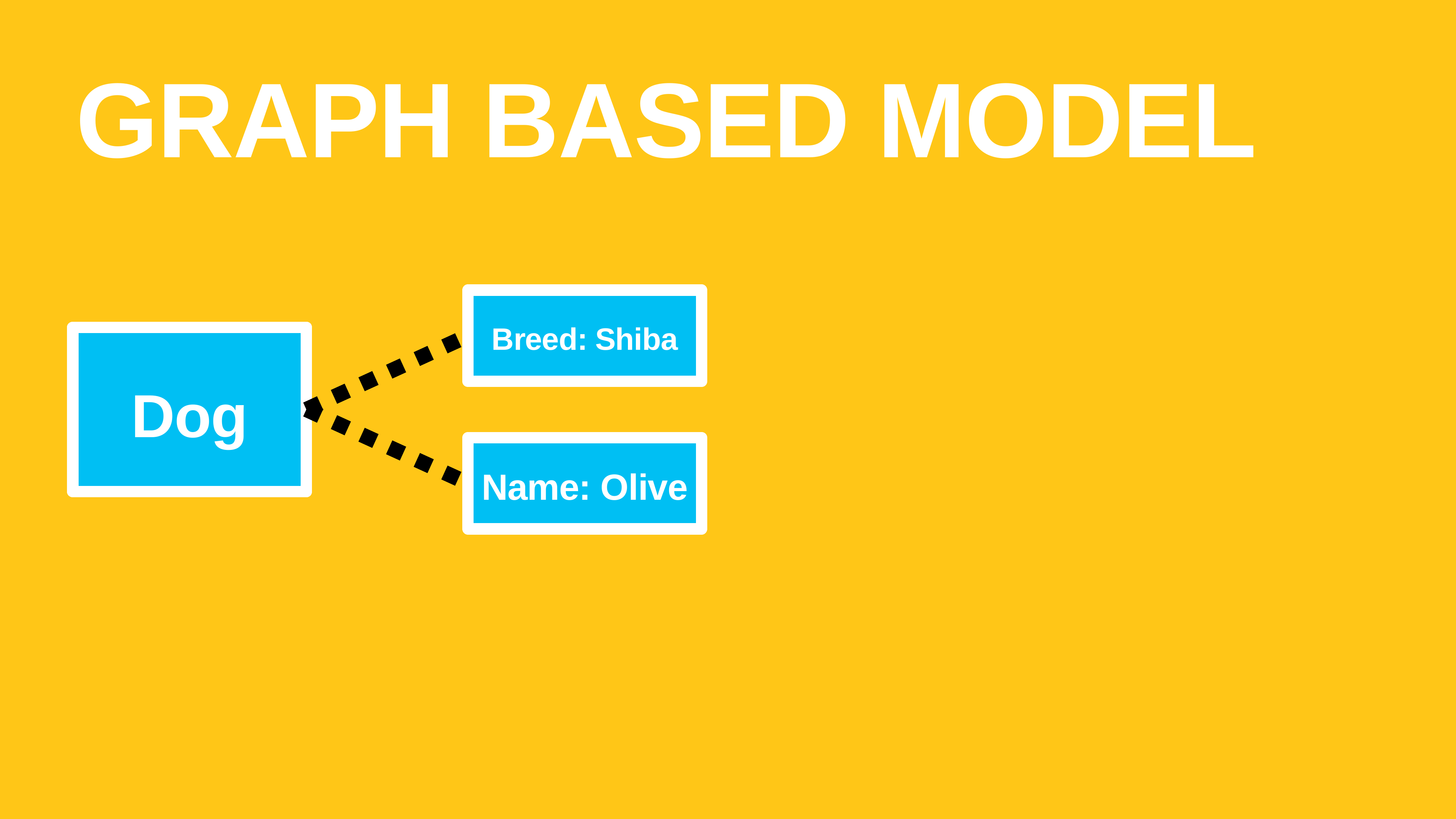

# graph based model
Breed: Shiba
Dog
Name: Olive
Dog
Breed: Shiba
Name: Olive